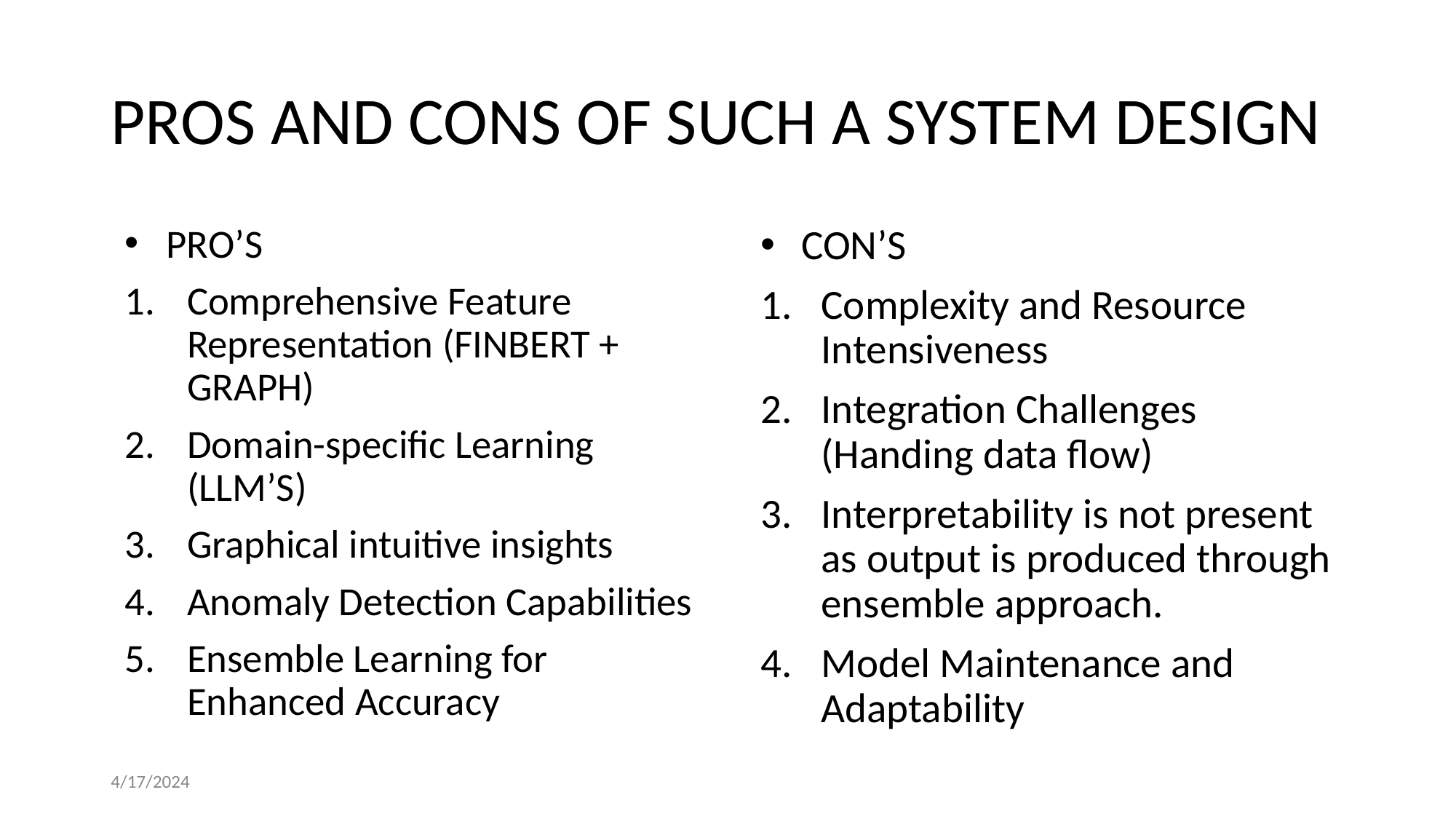

# PROS AND CONS OF SUCH A SYSTEM DESIGN
PRO’S
Comprehensive Feature Representation (FINBERT + GRAPH)
Domain-specific Learning (LLM’S)
Graphical intuitive insights
Anomaly Detection Capabilities
Ensemble Learning for Enhanced Accuracy
CON’S
Complexity and Resource Intensiveness
Integration Challenges (Handing data flow)
Interpretability is not present as output is produced through ensemble approach.
Model Maintenance and Adaptability
4/17/2024